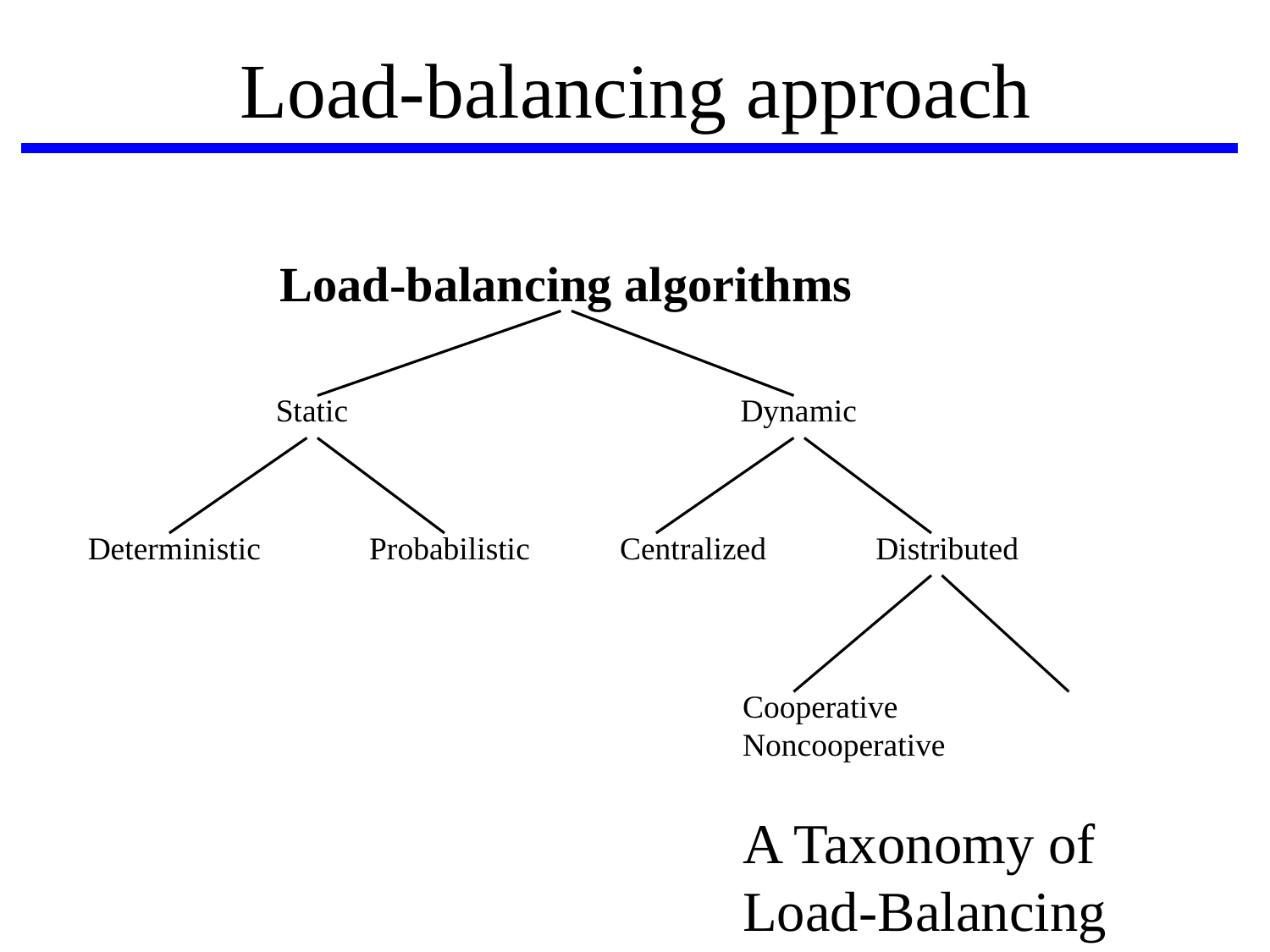

# Load-balancing approach

Load-balancing algorithms

Static
Dynamic

Deterministic
Probabilistic
Centralized
Distributed

Cooperative	Noncooperative

A Taxonomy of Load-Balancing Algorithms